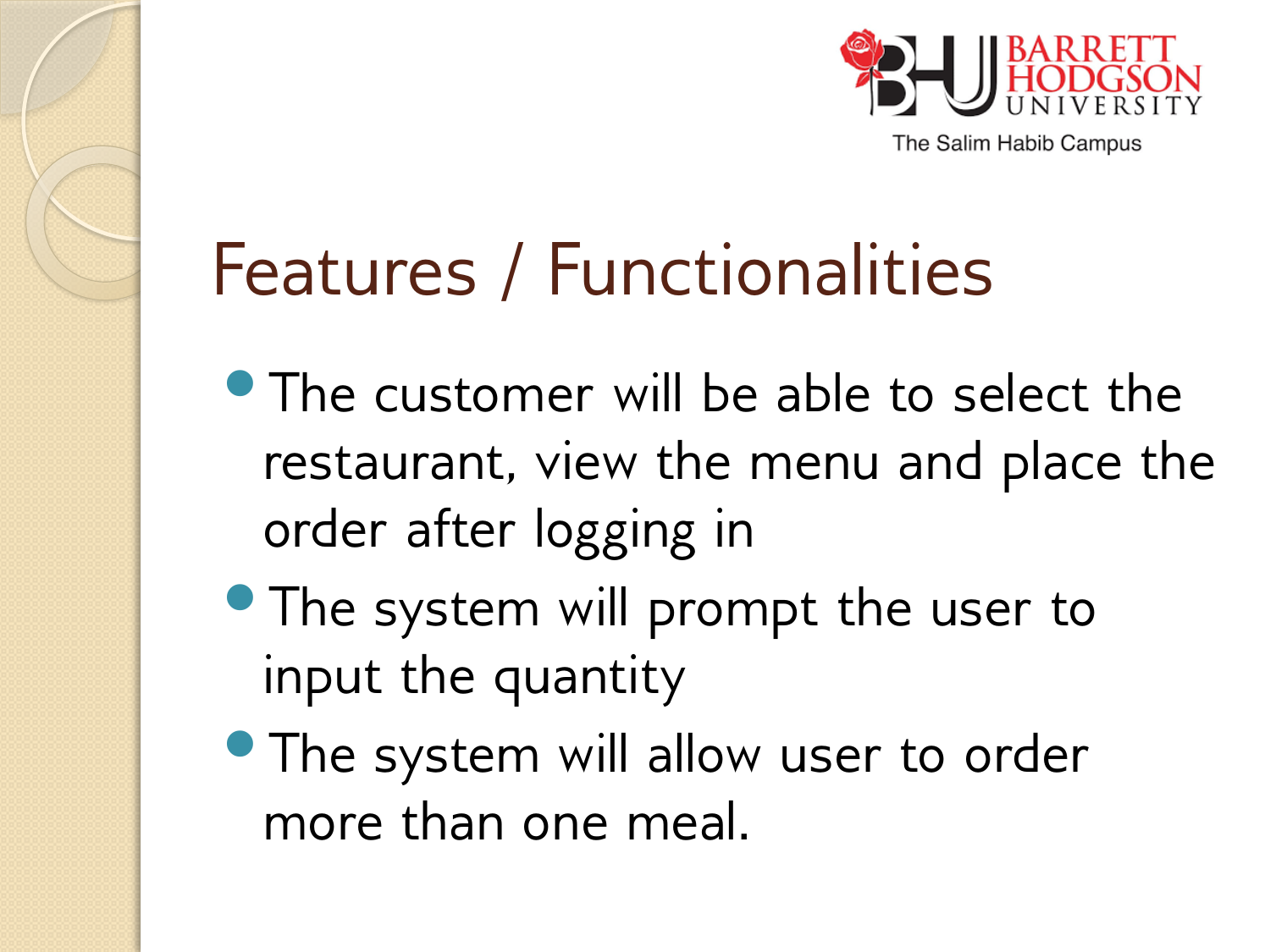

# Features / Functionalities
The customer will be able to select the restaurant, view the menu and place the order after logging in
The system will prompt the user to input the quantity
The system will allow user to order more than one meal.